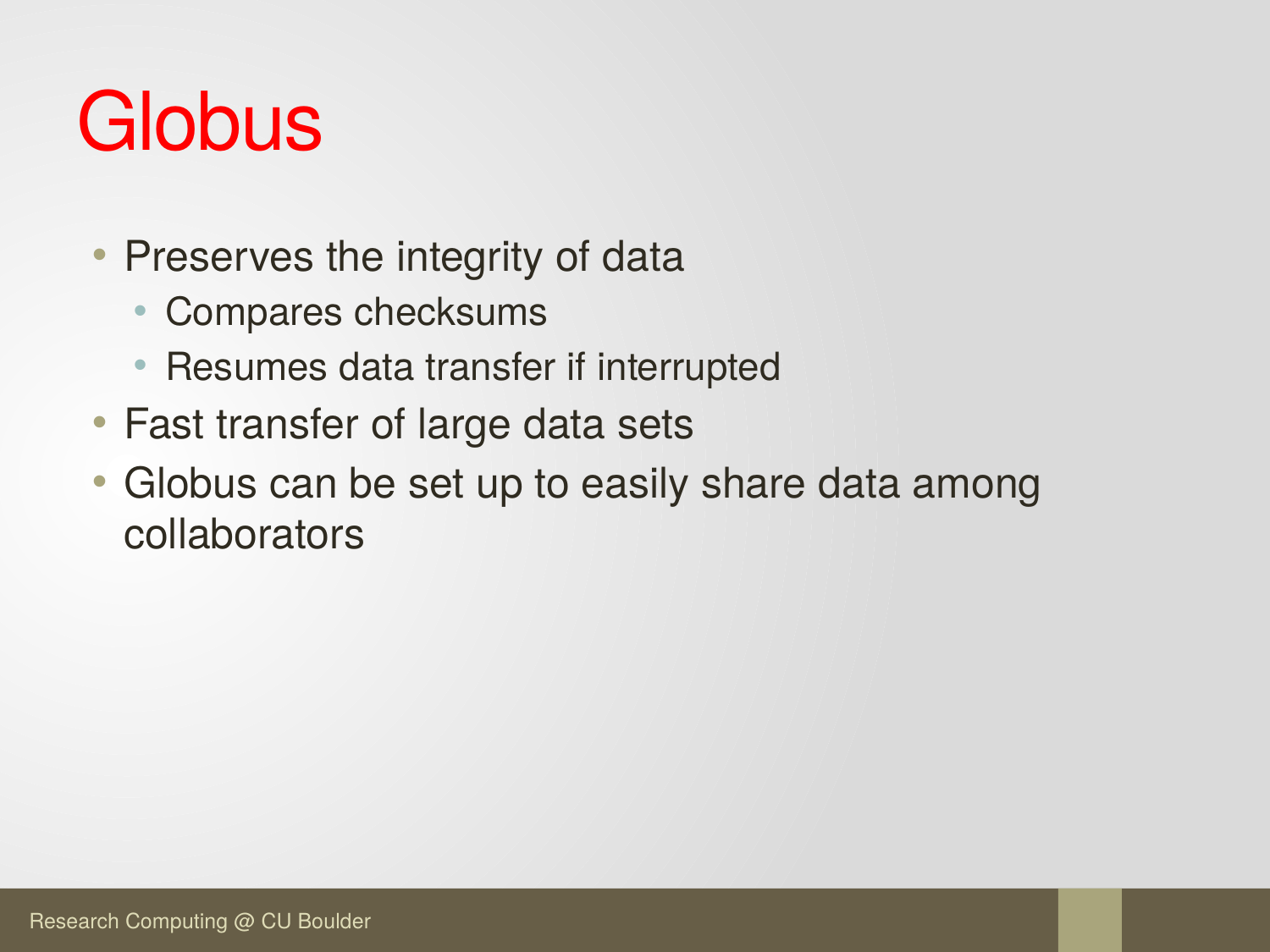

# Globus
Preserves the integrity of data
Compares checksums
Resumes data transfer if interrupted
Fast transfer of large data sets
Globus can be set up to easily share data among collaborators